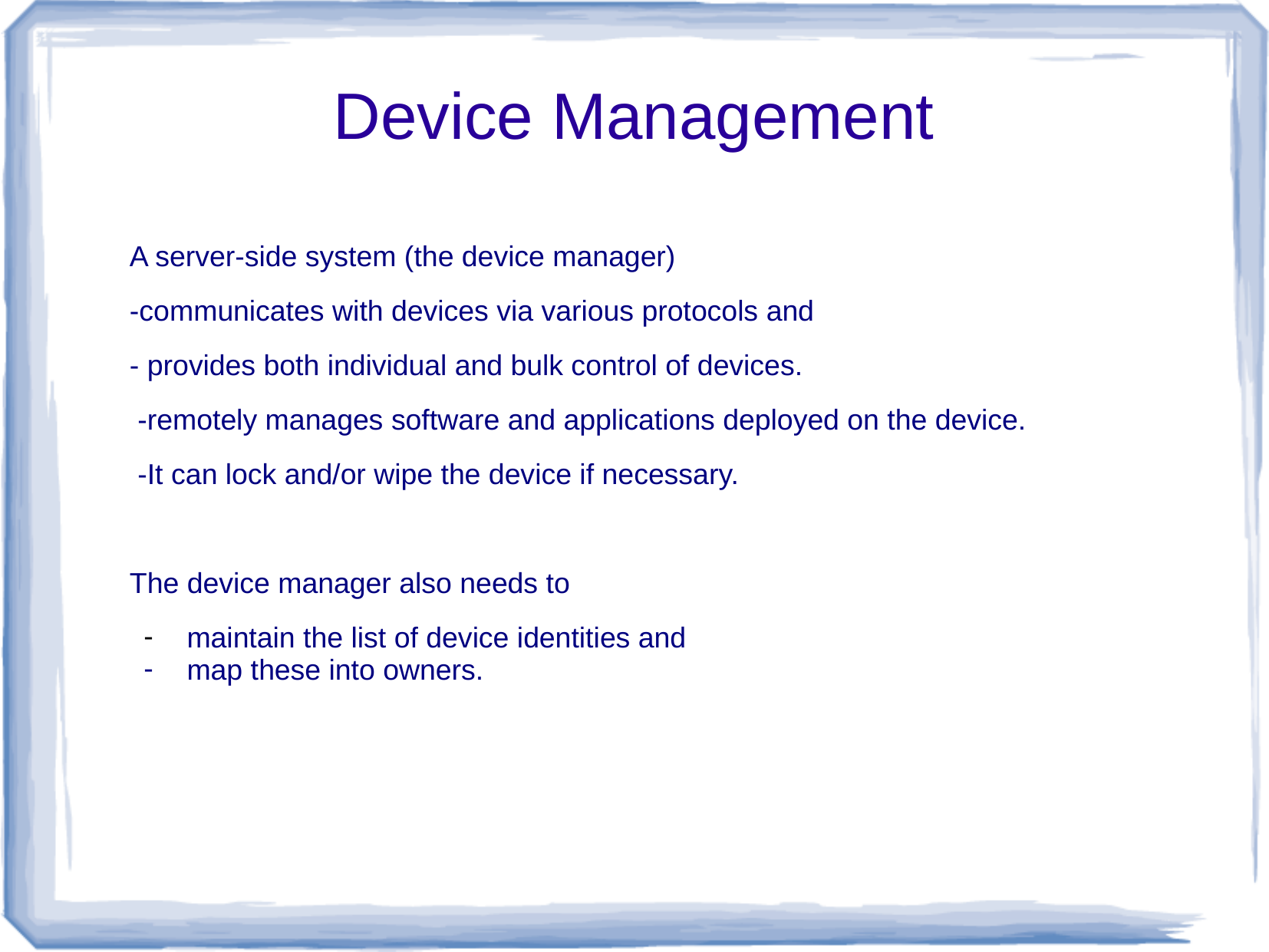

# Device Management
A server-side system (the device manager)
-communicates with devices via various protocols and
- provides both individual and bulk control of devices.
 -remotely manages software and applications deployed on the device.
 -It can lock and/or wipe the device if necessary.

The device manager also needs to
maintain the list of device identities and
map these into owners.